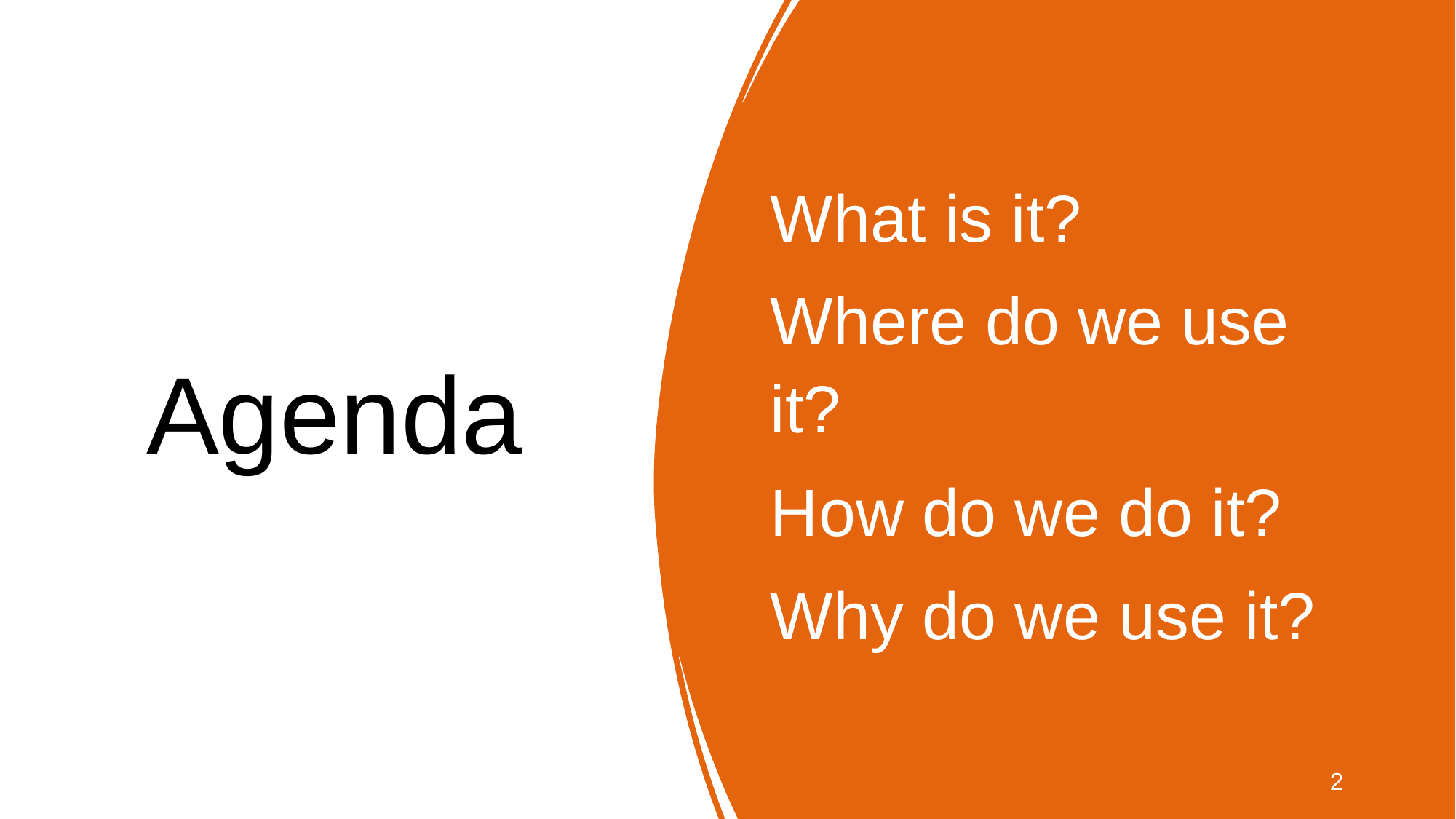

# Agenda
What is it?
Where do we use it?
How do we do it?
Why do we use it?
2